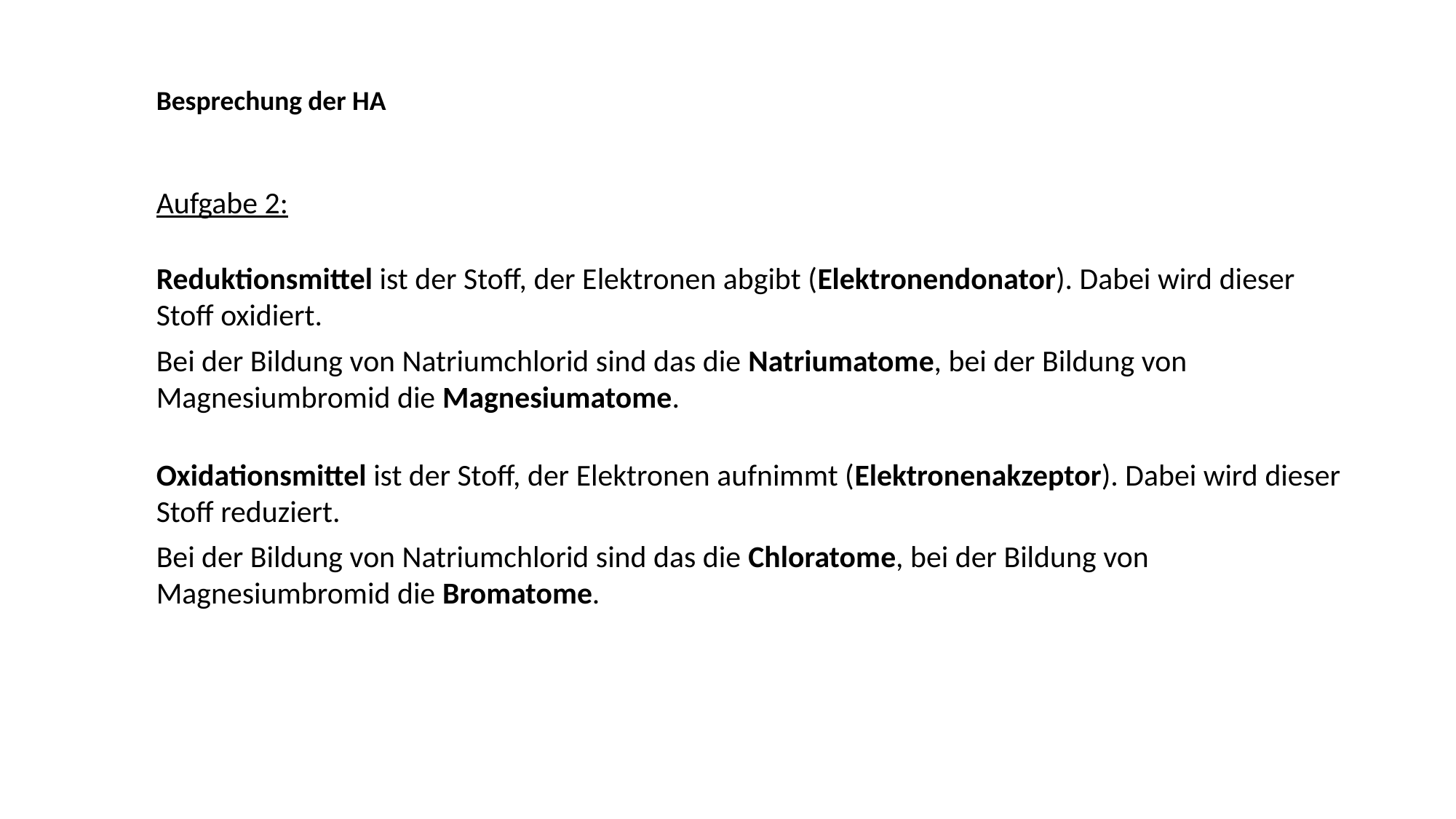

Besprechung der HA
Aufgabe 2:
Reduktionsmittel ist der Stoff, der Elektronen abgibt (Elektronendonator). Dabei wird dieser Stoff oxidiert.
Bei der Bildung von Natriumchlorid sind das die Natriumatome, bei der Bildung von Magnesiumbromid die Magnesiumatome.
Oxidationsmittel ist der Stoff, der Elektronen aufnimmt (Elektronenakzeptor). Dabei wird dieser Stoff reduziert.
Bei der Bildung von Natriumchlorid sind das die Chloratome, bei der Bildung von Magnesiumbromid die Bromatome.